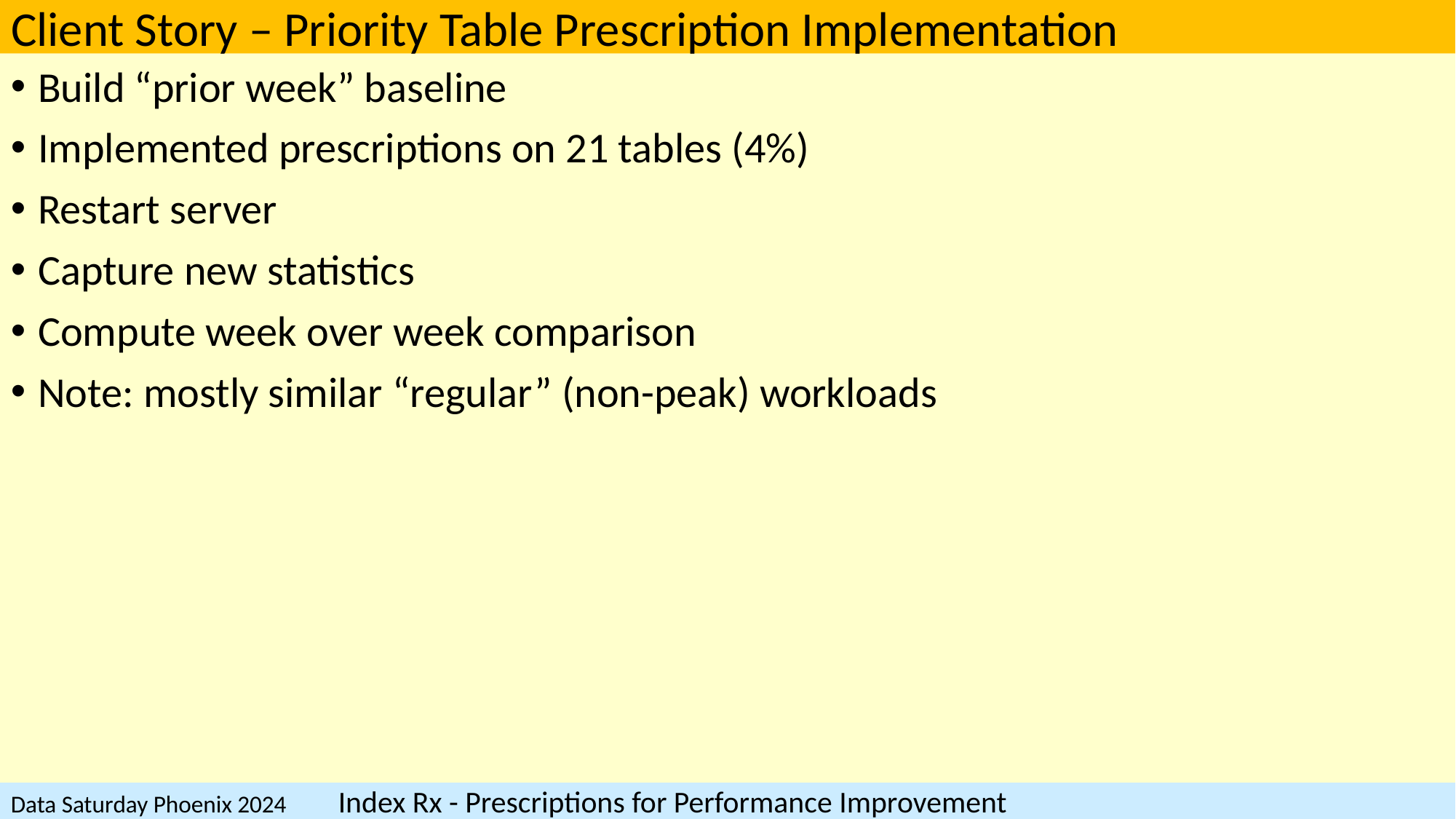

# Client Story – Priority Table Prescription Implementation
Build “prior week” baseline
Implemented prescriptions on 21 tables (4%)
Restart server
Capture new statistics
Compute week over week comparison
Note: mostly similar “regular” (non-peak) workloads